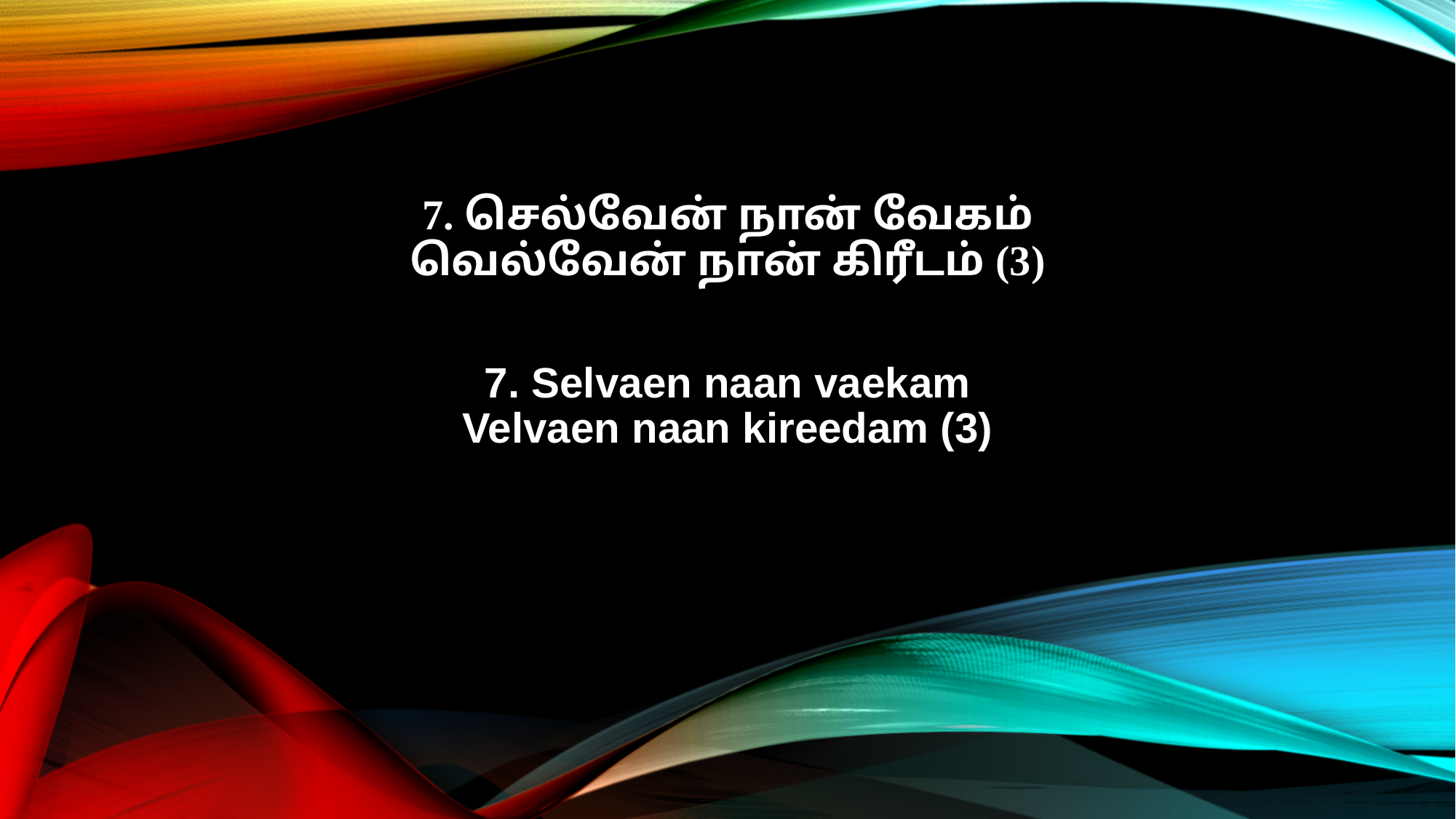

7. செல்வேன் நான் வேகம்
வெல்வேன் நான் கிரீடம் (3)

7. Selvaen naan vaekam
Velvaen naan kireedam (3)